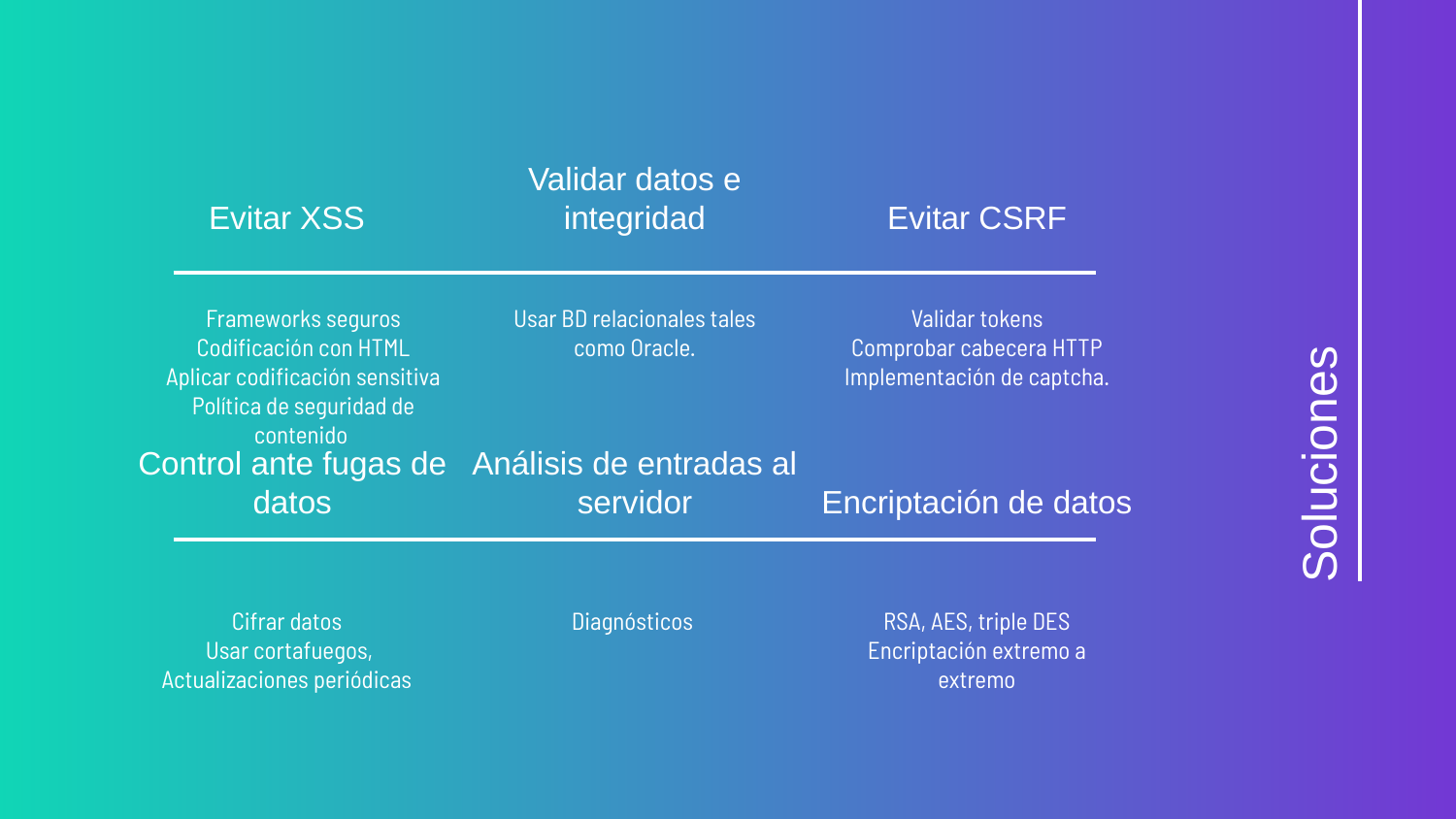

Evitar XSS
# Validar datos e integridad
Evitar CSRF
Soluciones
Usar BD relacionales tales como Oracle.
Validar tokens
Comprobar cabecera HTTP Implementación de captcha.
Frameworks seguros
Codificación con HTML
Aplicar codificación sensitiva
Política de seguridad de contenido
Control ante fugas de datos
Análisis de entradas al servidor
Encriptación de datos
Cifrar datos
 Usar cortafuegos, Actualizaciones periódicas
Diagnósticos
RSA, AES, triple DES
Encriptación extremo a extremo